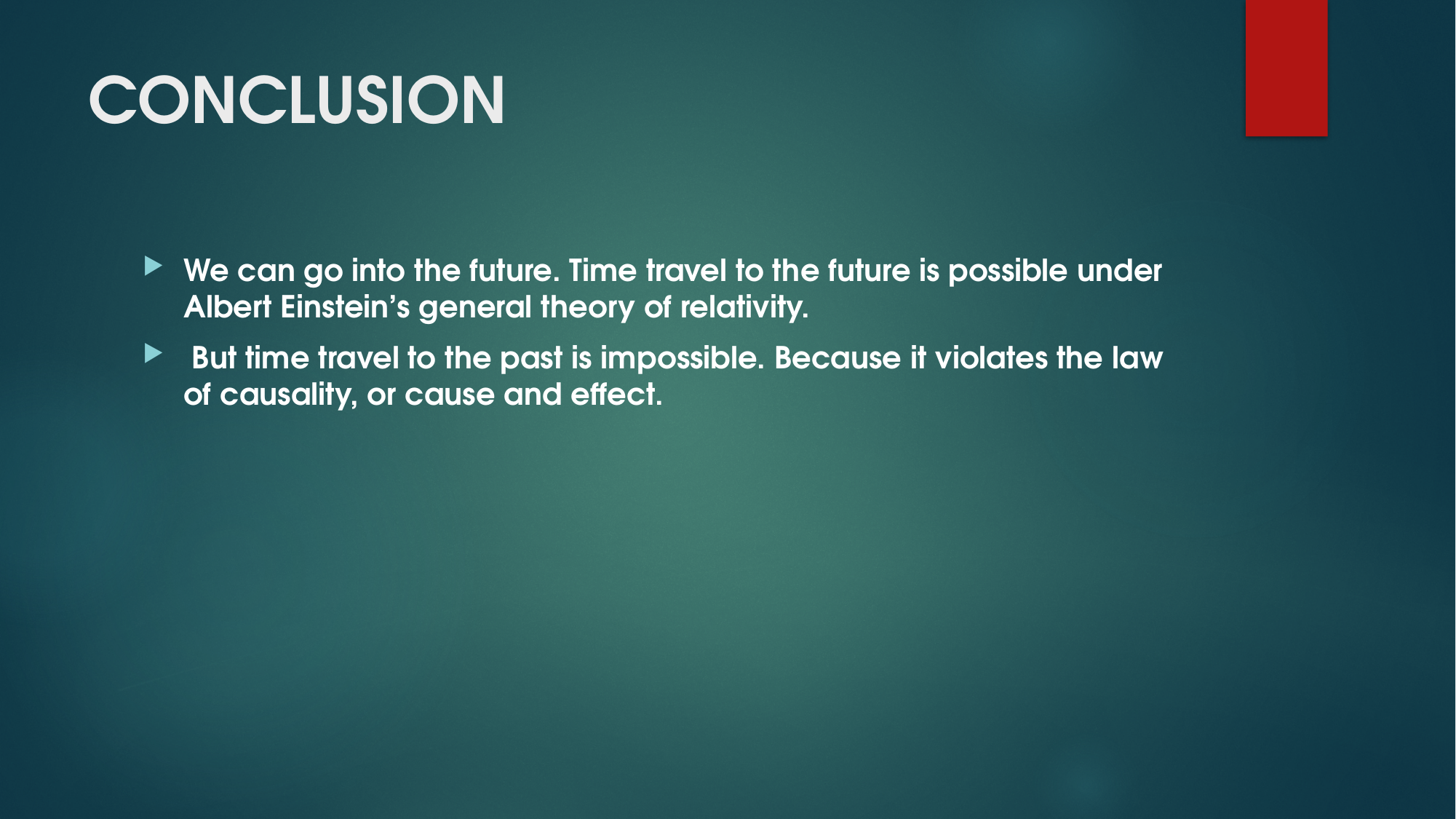

# CONCLUSION
We can go into the future. Time travel to the future is possible under Albert Einstein’s general theory of relativity.
 But time travel to the past is impossible. Because it violates the law of causality, or cause and effect.